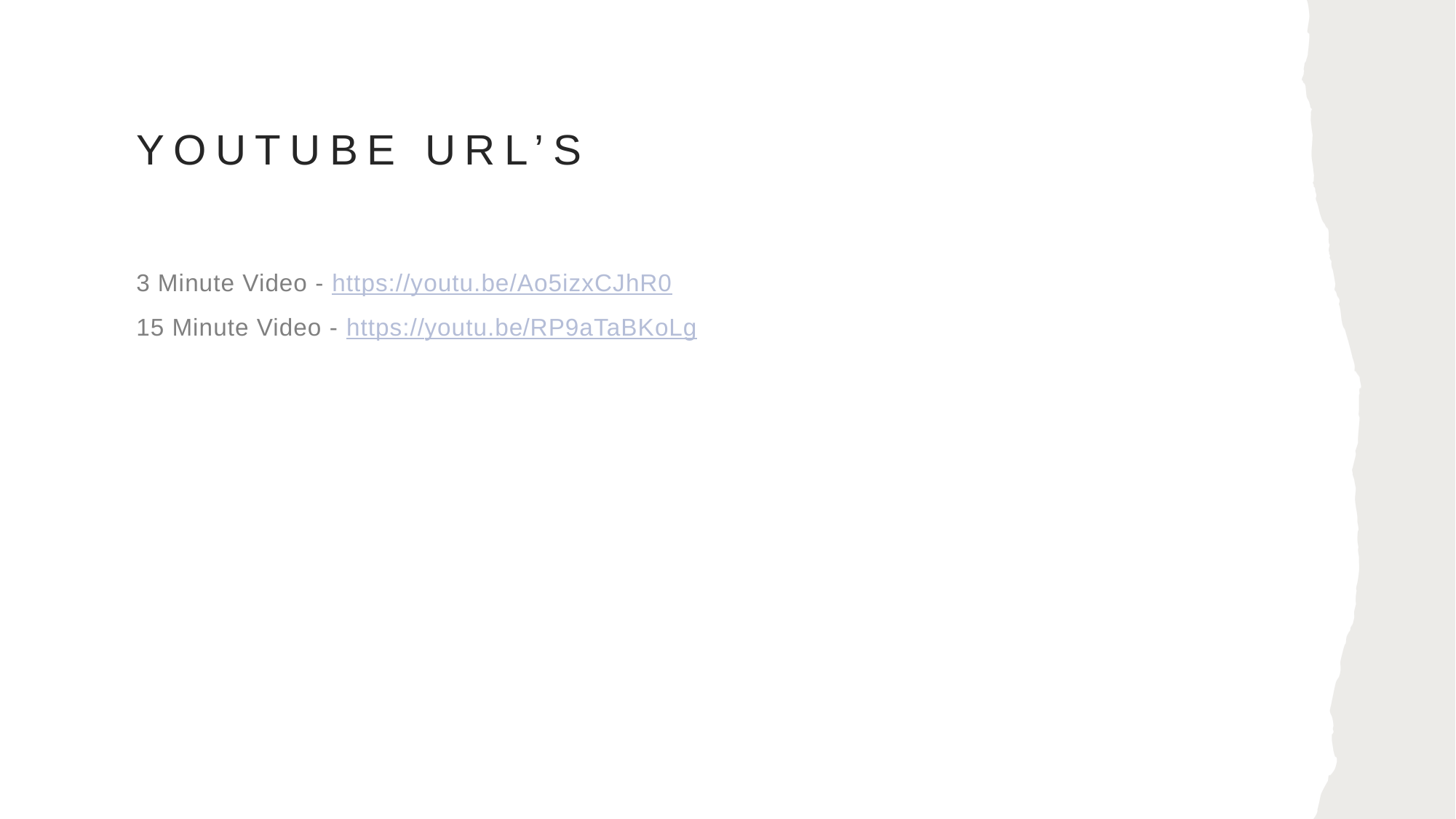

# YouTube URL’s

3 Minute Video - https://youtu.be/Ao5izxCJhR0
15 Minute Video - https://youtu.be/RP9aTaBKoLg